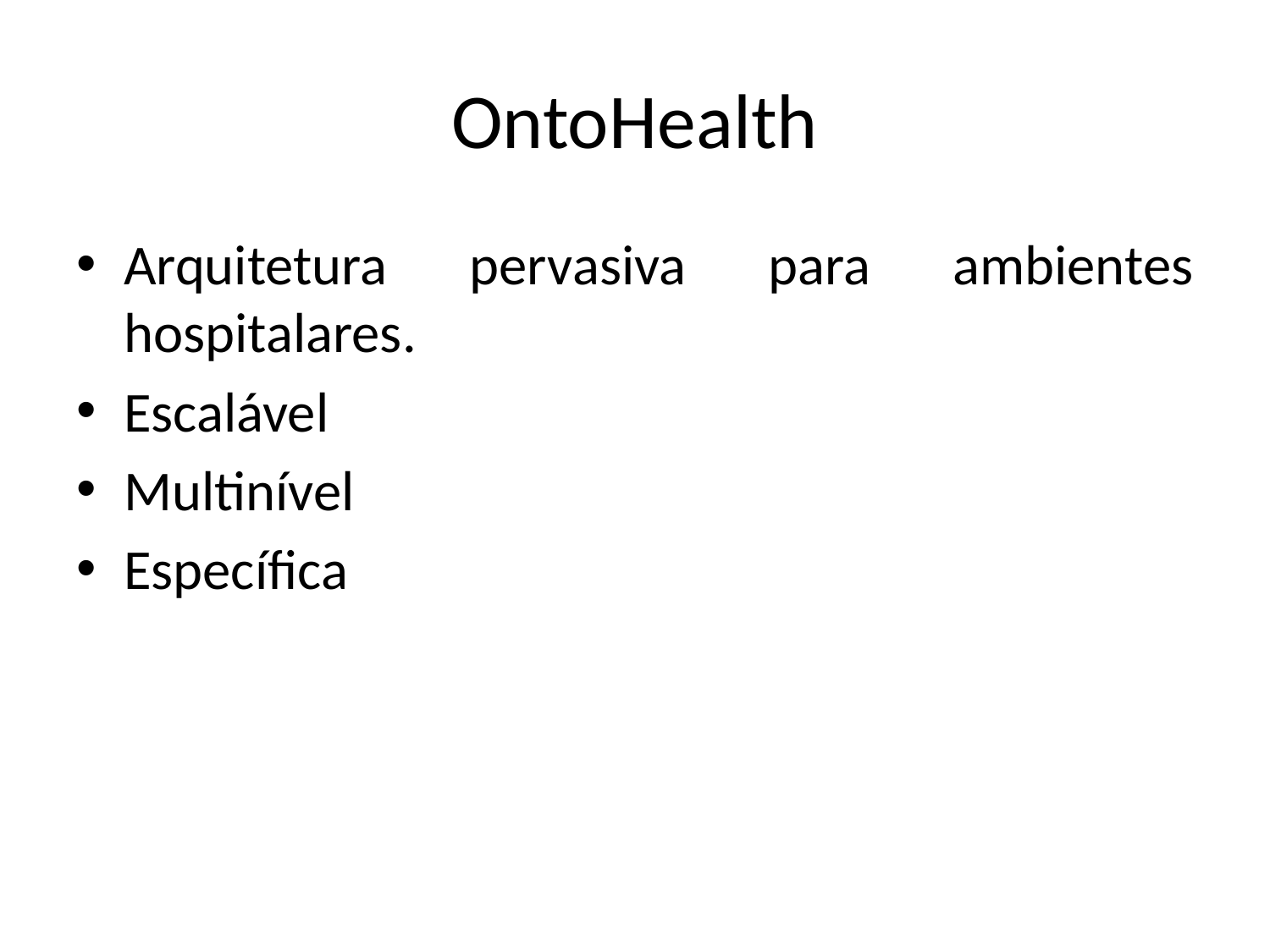

# OntoHealth
Arquitetura pervasiva para ambientes hospitalares.
Escalável
Multinível
Específica